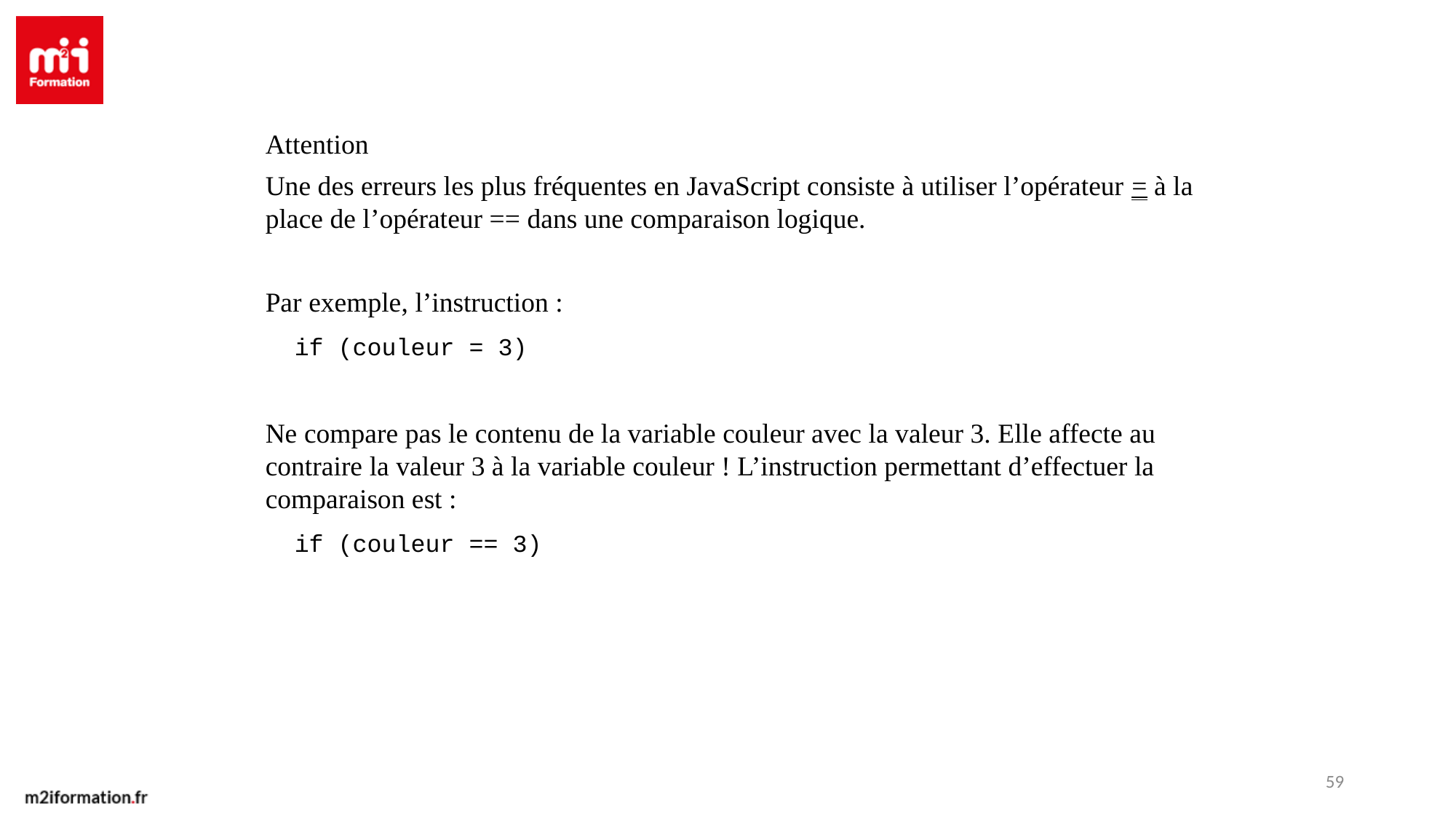

Attention
Une des erreurs les plus fréquentes en JavaScript consiste à utiliser l’opérateur = à la place de l’opérateur == dans une comparaison logique.

Par exemple, l’instruction :
  if (couleur = 3)

Ne compare pas le contenu de la variable couleur avec la valeur 3. Elle affecte au contraire la valeur 3 à la variable couleur ! L’instruction permettant d’effectuer la comparaison est :
  if (couleur == 3)
59